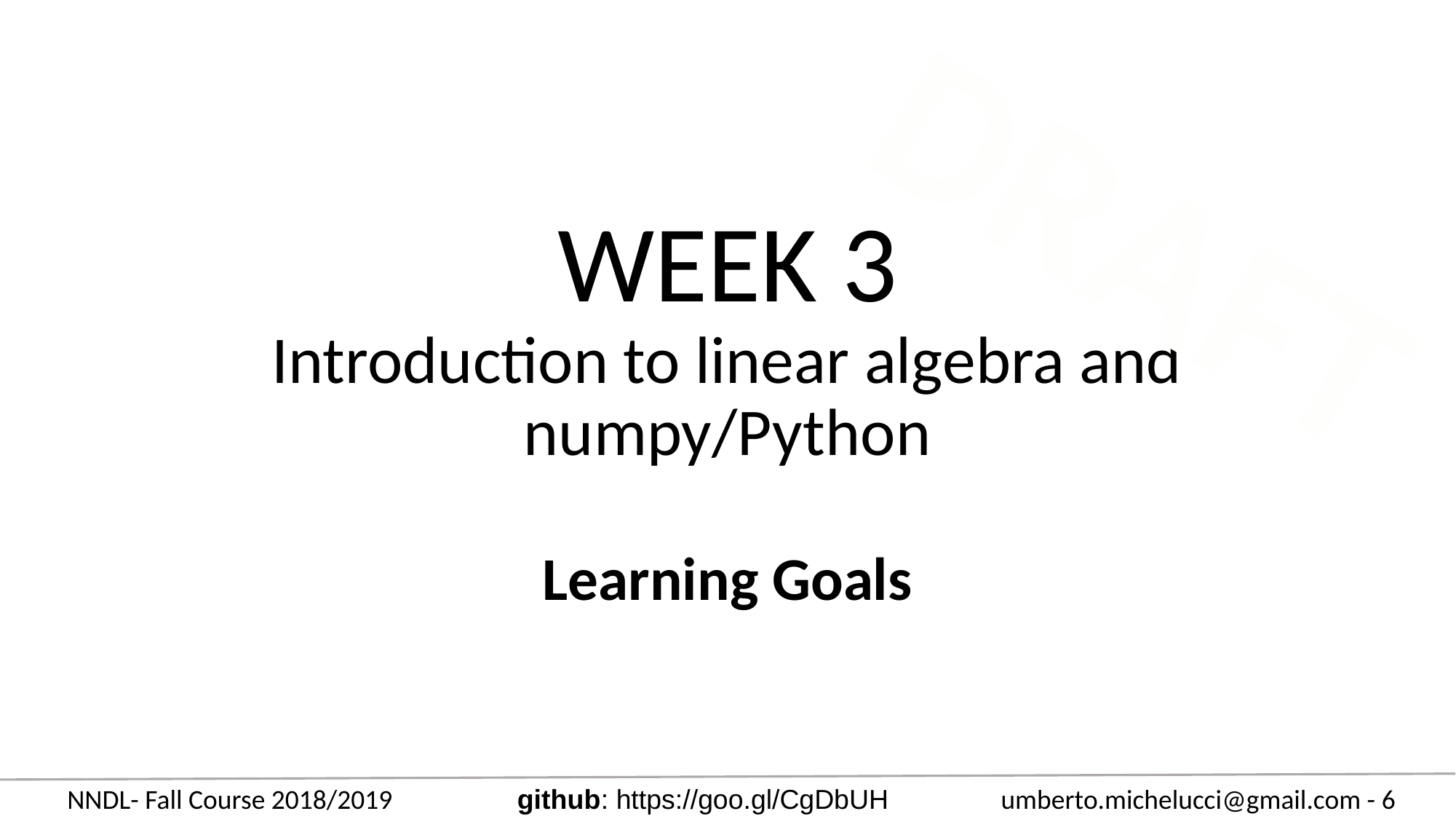

DRAFT
# WEEK 3 Introduction to linear algebra and numpy/Python
Learning Goals